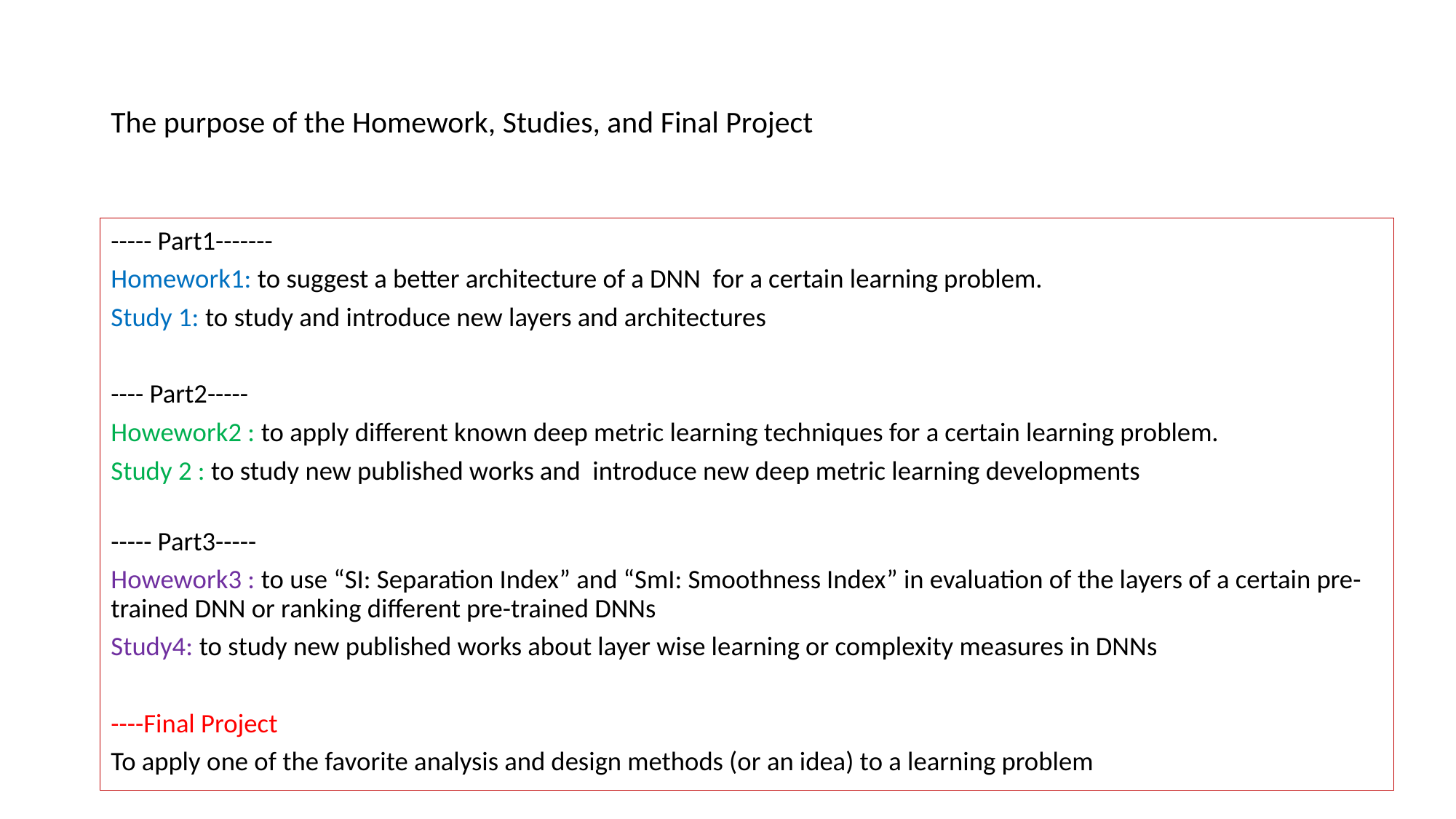

# The purpose of the Homework, Studies, and Final Project
----- Part1-------
Homework1: to suggest a better architecture of a DNN  for a certain learning problem.
Study 1: to study and introduce new layers and architectures

---- Part2-----
Howework2 : to apply different known deep metric learning techniques for a certain learning problem.
Study 2 : to study new published works and  introduce new deep metric learning developments

----- Part3-----
Howework3 : to use “SI: Separation Index” and “SmI: Smoothness Index” in evaluation of the layers of a certain pre-trained DNN or ranking different pre-trained DNNs
Study4: to study new published works about layer wise learning or complexity measures in DNNs

----Final Project
To apply one of the favorite analysis and design methods (or an idea) to a learning problem